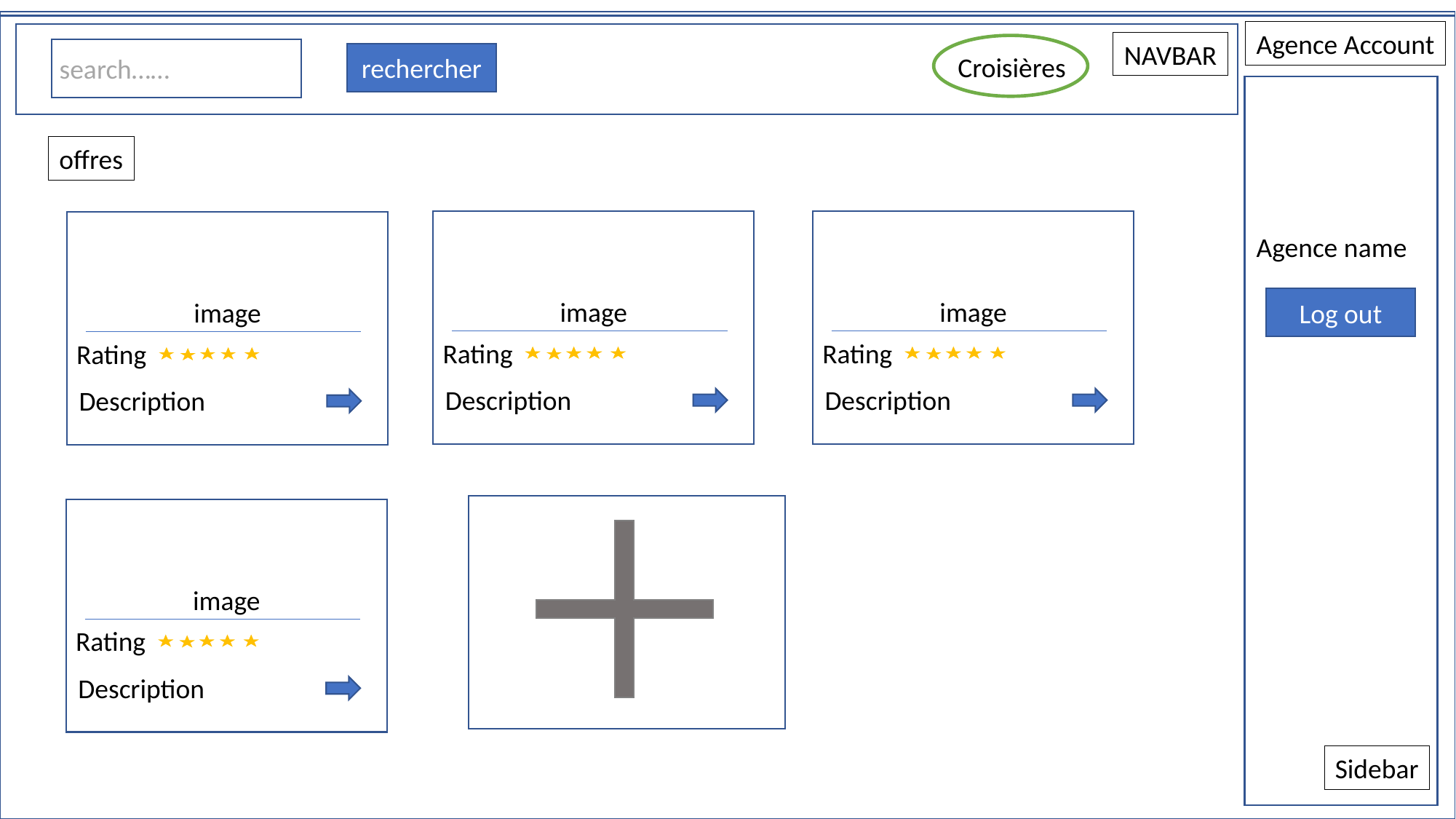

Agence Account

NAVBAR

Croisières

rechercher
search……

offres
image

Rating

Description

image

Rating

Description

image

Rating

Description

Agence name
Log out

image

Rating

Description

Sidebar